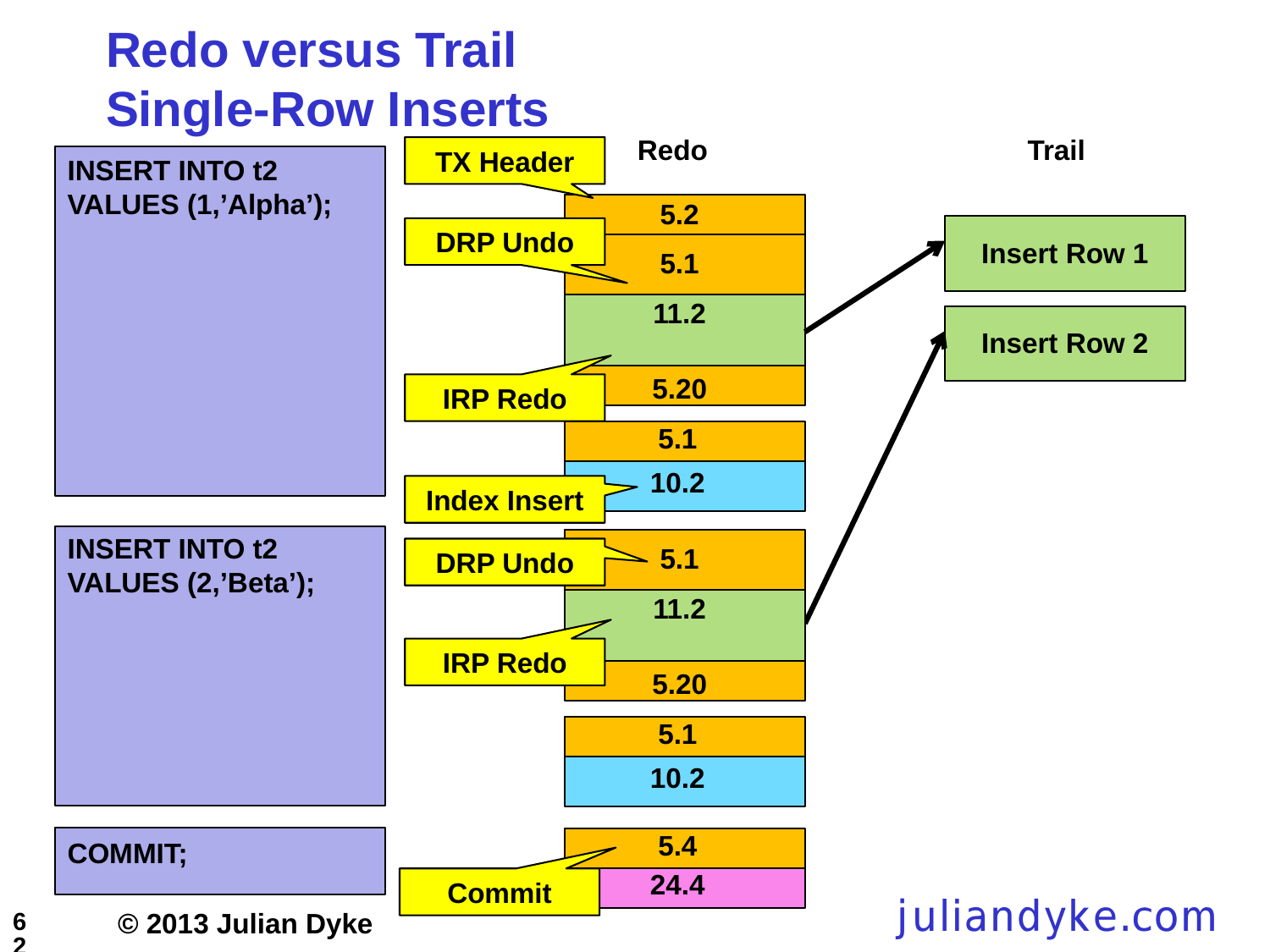

# Redo versus Trail Single-Row Inserts
Redo
Trail
TX Header

INSERT INTO t2
VALUES (1,’Alpha’);
5.2

Insert Row 1
DRP Undo

5.1
11.2

Insert Row 2
5.20

IRP Redo
5.1

10.2

Index Insert
INSERT INTO t2
VALUES (2,’Beta’);

5.1
DRP Undo
11.2

IRP Redo
5.20

5.1

10.2

5.4

COMMIT;
24.4
Commit

62